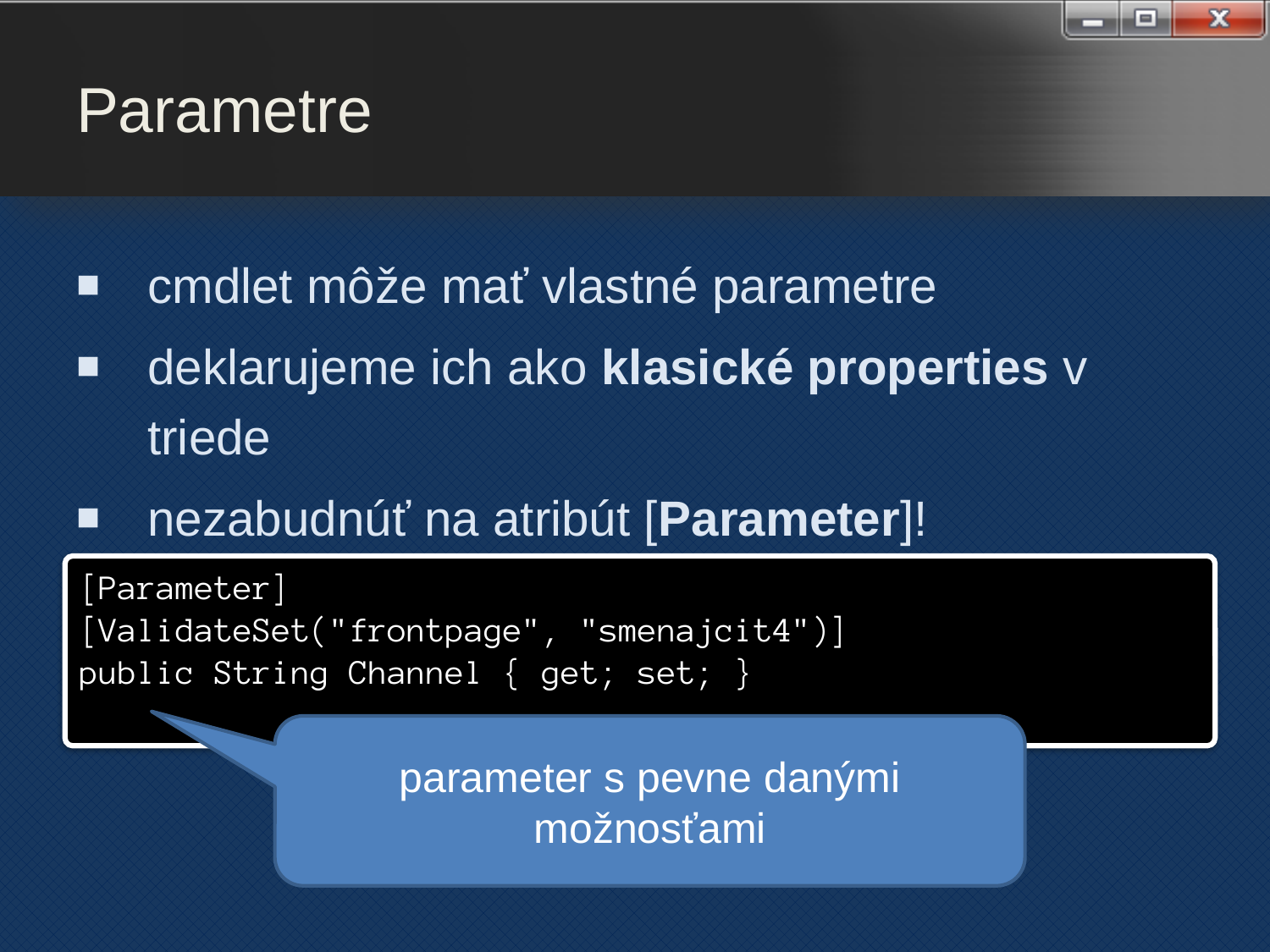

# Parametre
cmdlet môže mať vlastné parametre
deklarujeme ich ako klasické properties v triede
nezabudnúť na atribút [Parameter]!
[Parameter]
[ValidateSet("frontpage", "smenajcit4")]
public String Channel { get; set; }
parameter s pevne danými možnosťami